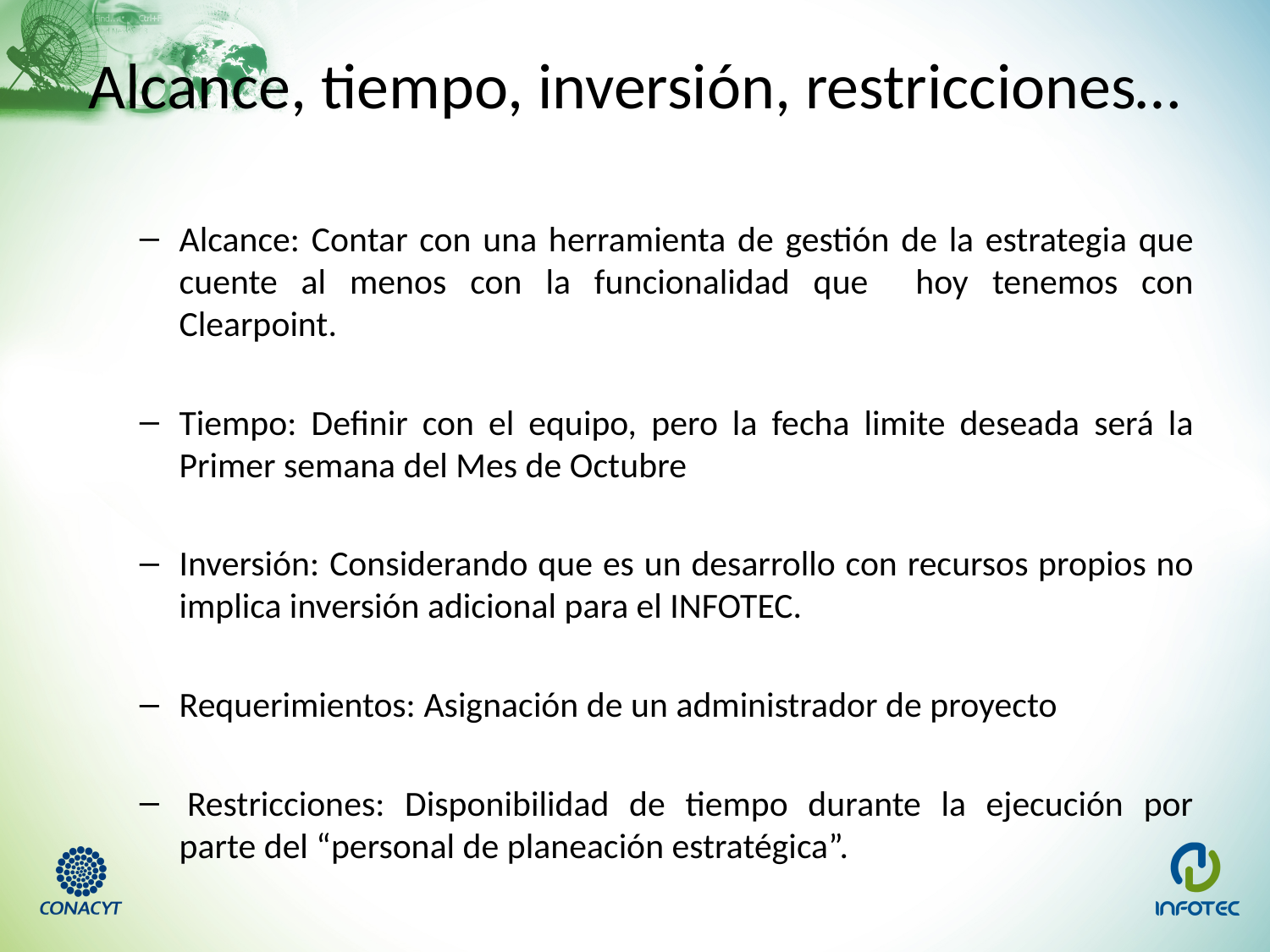

Alcance, tiempo, inversión, restricciones…
Alcance: Contar con una herramienta de gestión de la estrategia que cuente al menos con la funcionalidad que  hoy tenemos con Clearpoint.

Tiempo: Definir con el equipo, pero la fecha limite deseada será la Primer semana del Mes de Octubre

Inversión: Considerando que es un desarrollo con recursos propios no implica inversión adicional para el INFOTEC.

Requerimientos: Asignación de un administrador de proyecto

 Restricciones: Disponibilidad de tiempo durante la ejecución por parte del “personal de planeación estratégica”.